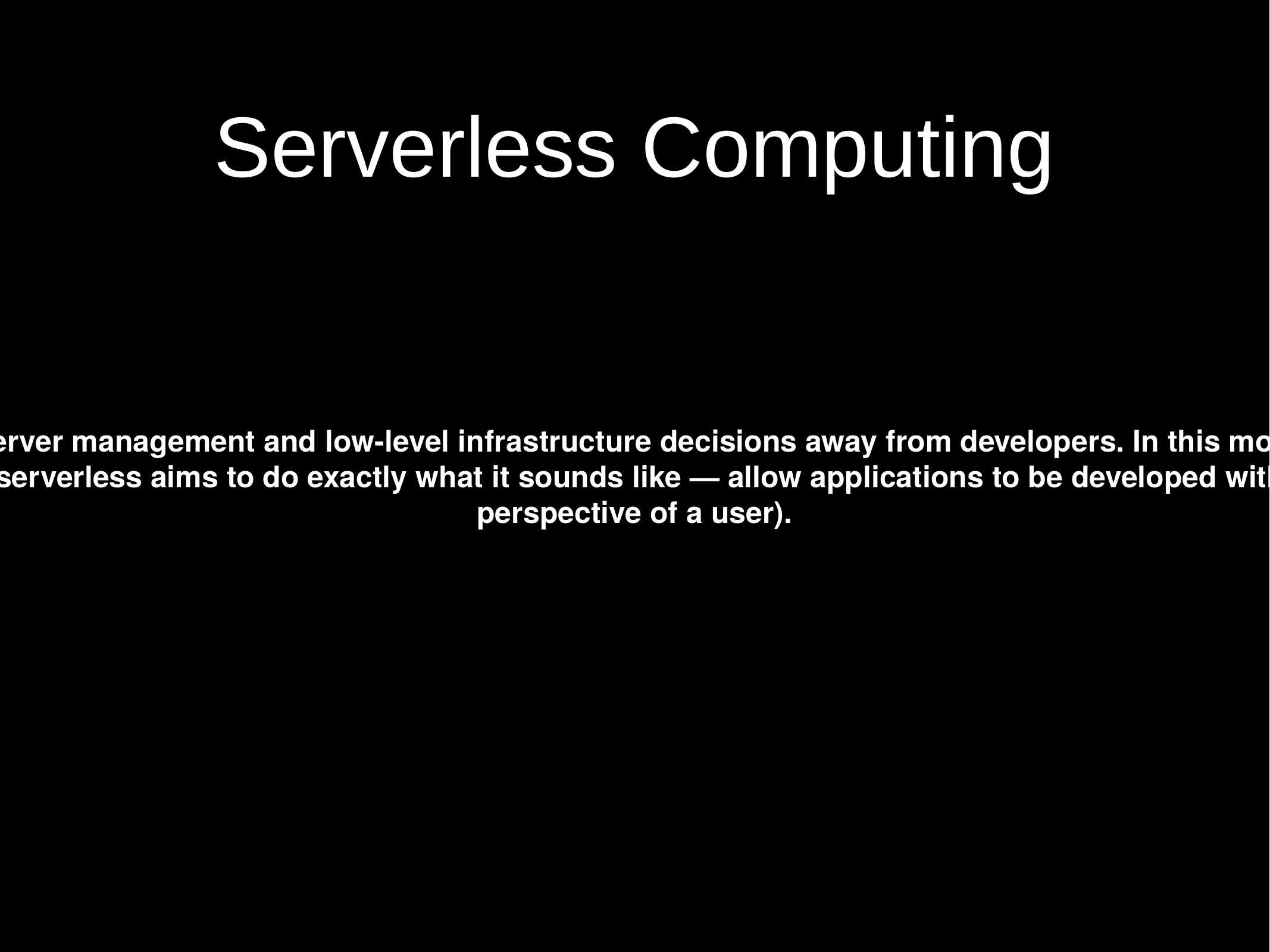

Serverless Computing
Serverless computing is a cloud computing model which aims to abstract server management and low-level infrastructure decisions away from developers. In this model, allocation of resources is managed by the cloud provider instead of the application architect, which can bring some serious benefits. In other words, serverless aims to do exactly what it sounds like — allow applications to be developed without concerns for implementing, tweaking, or scaling a server (at least, to the perspective of a user).